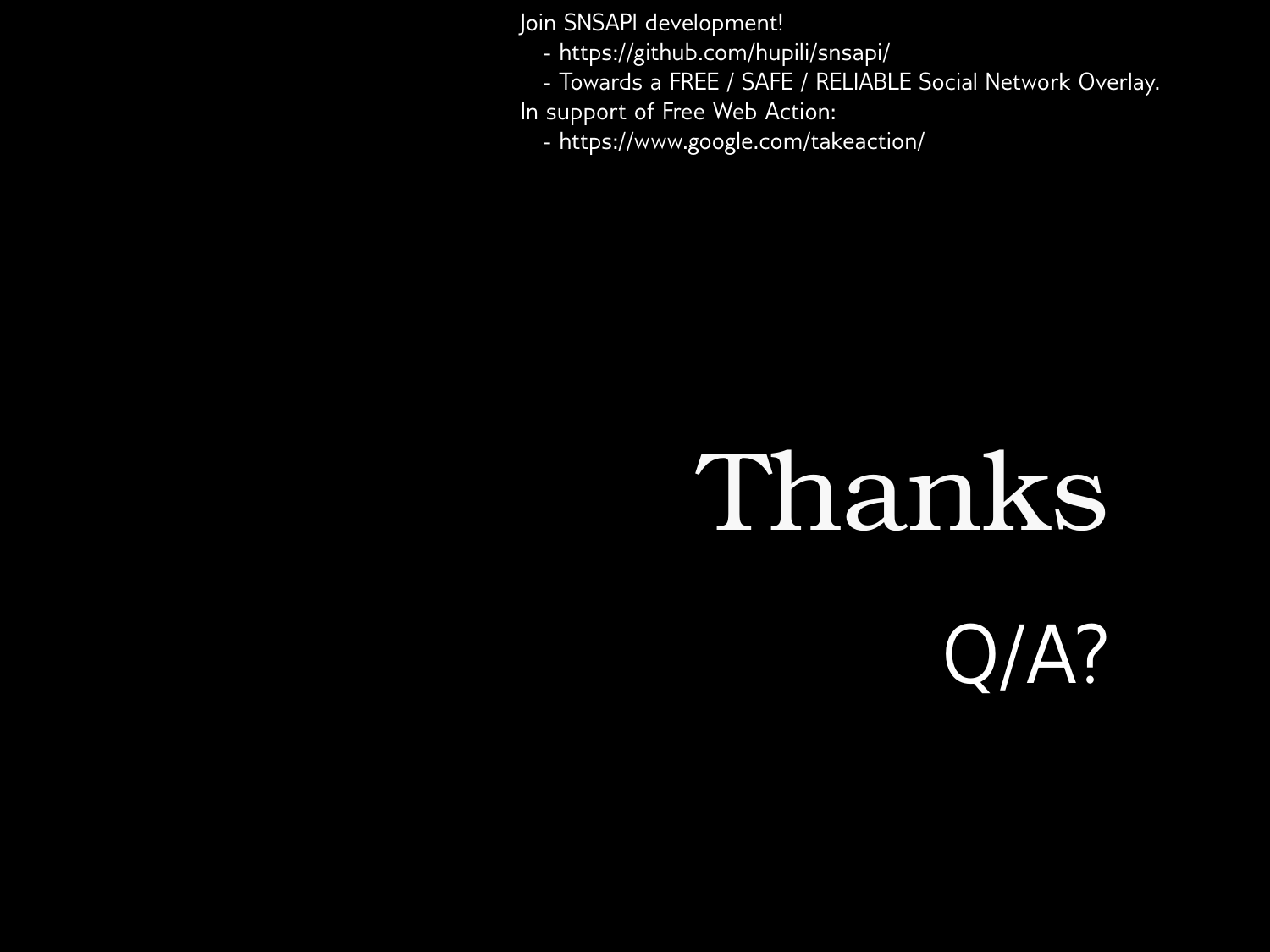

Join SNSAPI development!
   - https://github.com/hupili/snsapi/
   - Towards a FREE / SAFE / RELIABLE Social Network Overlay.
In support of Free Web Action:
   - https://www.google.com/takeaction/
# Thanks
Q/A?